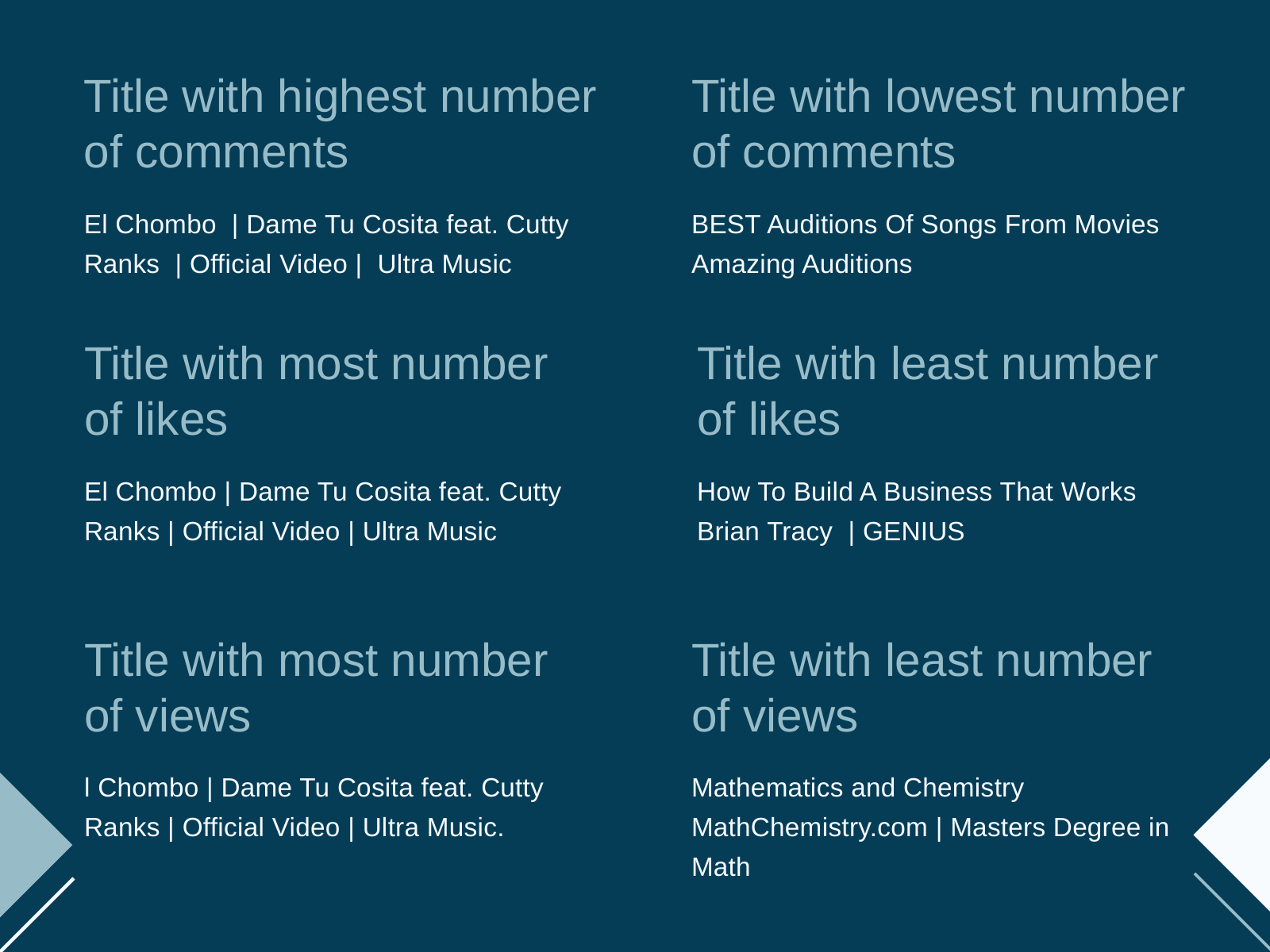

Title with highest number of comments
El Chombo  | Dame Tu Cosita feat. Cutty Ranks  | Official Video |  Ultra Music

Title with lowest number of comments
BEST Auditions Of Songs From Movies   Amazing Auditions

Title with most number of likes
El Chombo | Dame Tu Cosita feat. Cutty Ranks | Official Video | Ultra Music

Title with least number of likes
How To Build A Business That Works   Brian Tracy  | GENIUS

Title with most number of views
l Chombo | Dame Tu Cosita feat. Cutty Ranks | Official Video | Ultra Music.

Title with least number of views
Mathematics and Chemistry   MathChemistry.com | Masters Degree in Math